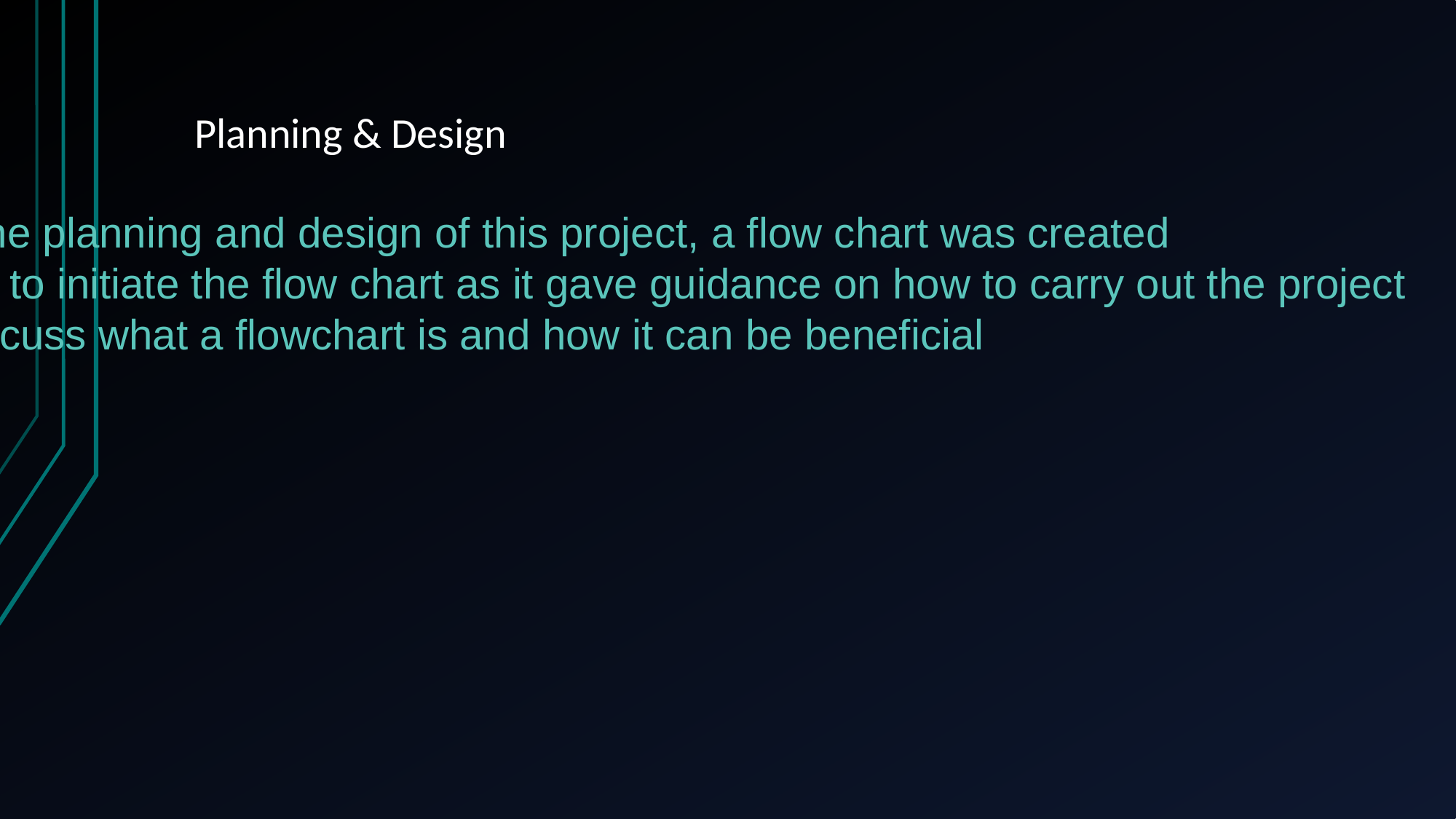

Planning & Design
To begin the planning and design of this project, a flow chart was created
It was vital to initiate the flow chart as it gave guidance on how to carry out the project
We will discuss what a flowchart is and how it can be beneficial